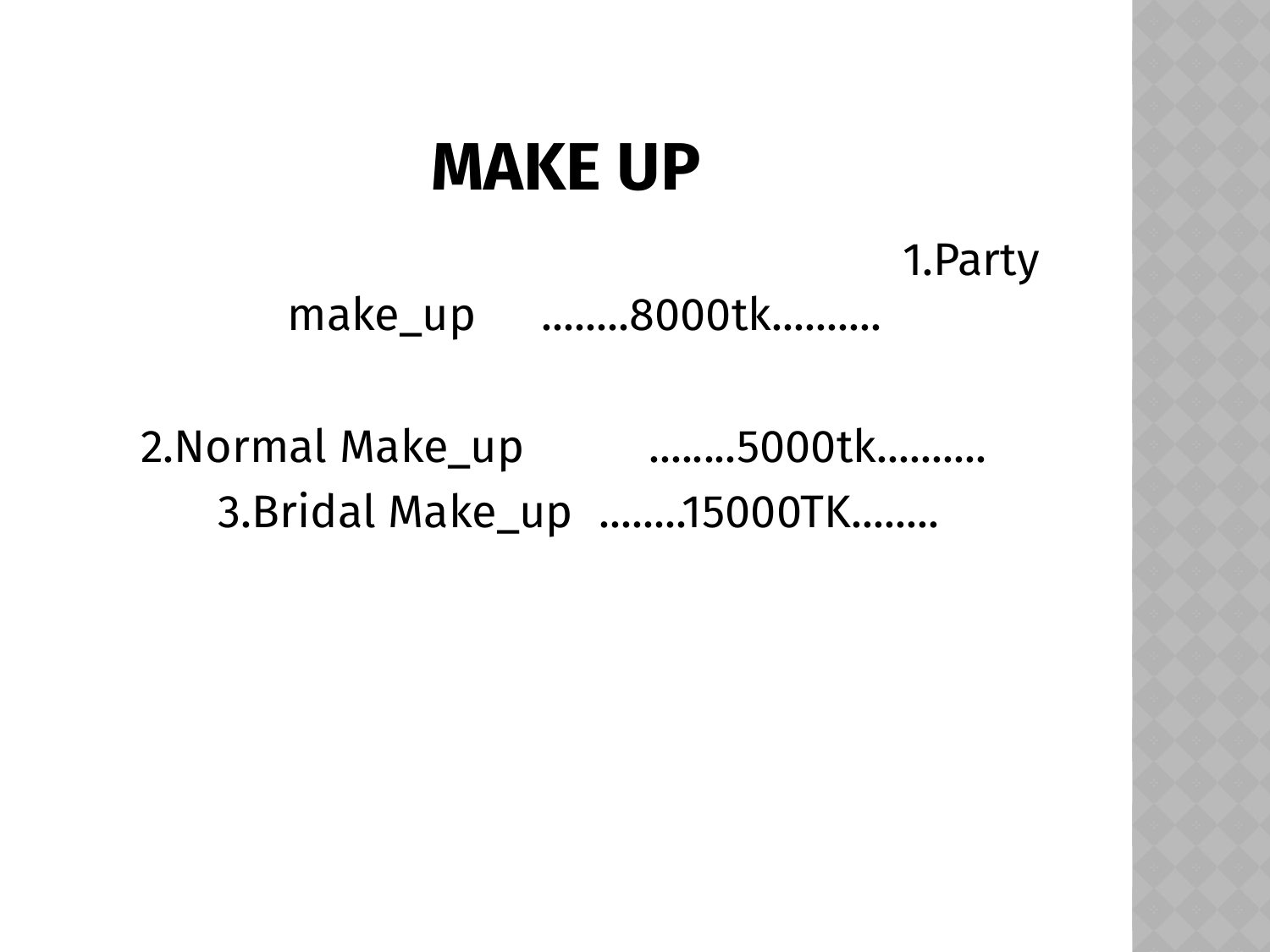

# MAKE UP
                                                                  1.Party make_up	........8000tk..........

	2.Normal Make_up	........5000tk..........
	3.Bridal Make_up	........15000TK........